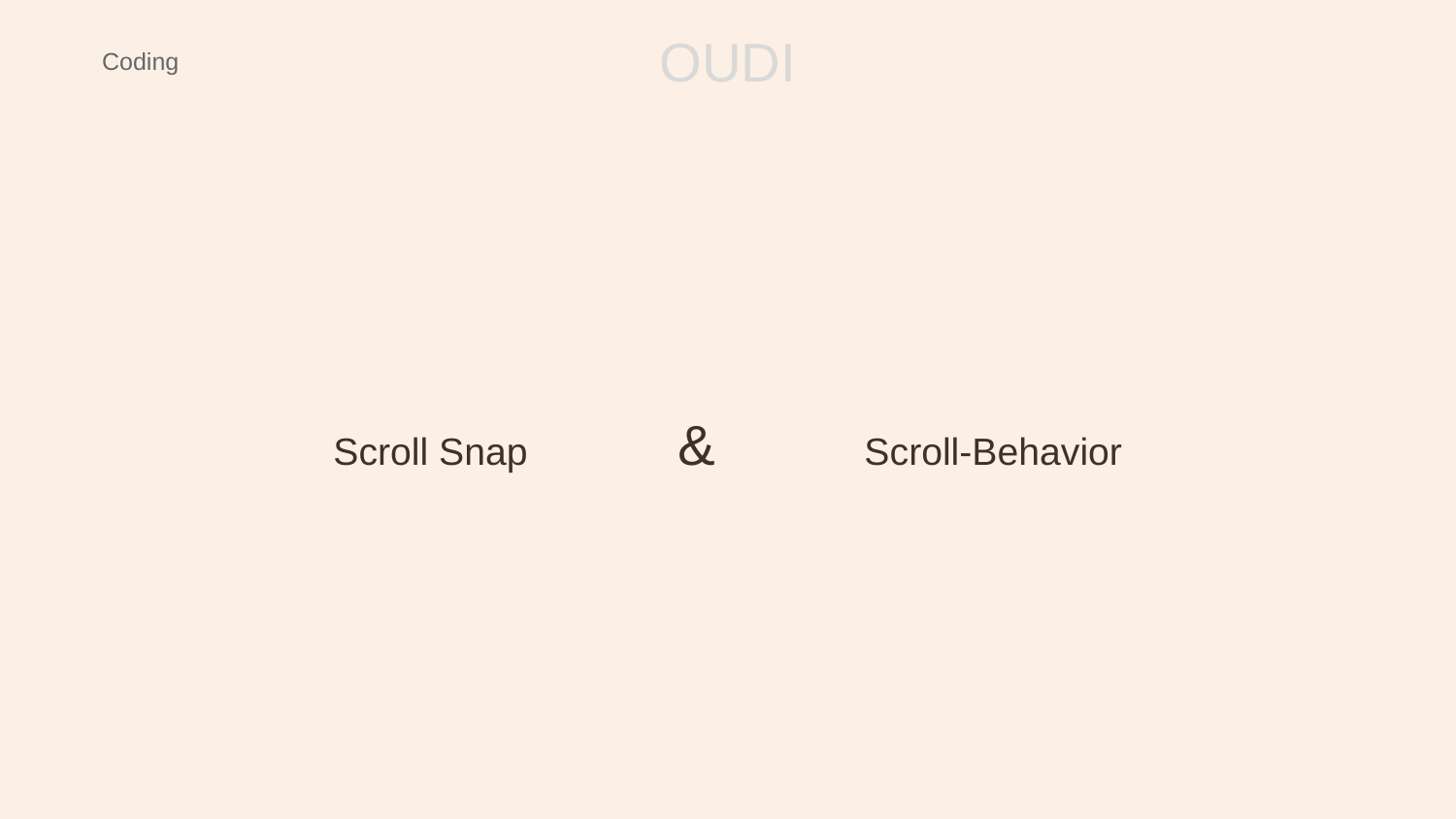

# OUDI
Coding
Scroll Snap              &              Scroll-Behavior